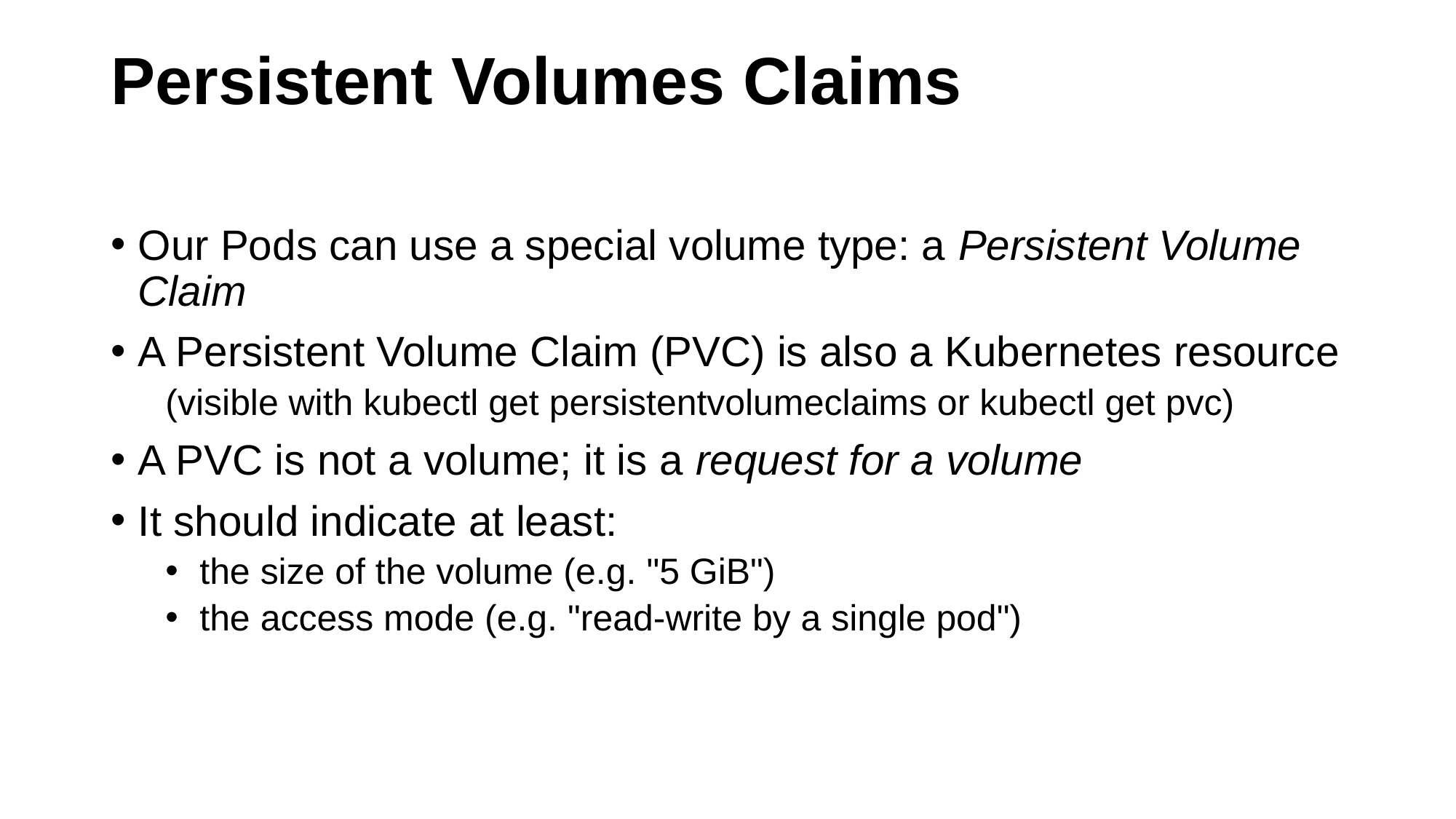

# Persistent Volumes Claims
Our Pods can use a special volume type: a Persistent Volume Claim
A Persistent Volume Claim (PVC) is also a Kubernetes resource
(visible with kubectl get persistentvolumeclaims or kubectl get pvc)
A PVC is not a volume; it is a request for a volume
It should indicate at least:
the size of the volume (e.g. "5 GiB")
the access mode (e.g. "read-write by a single pod")